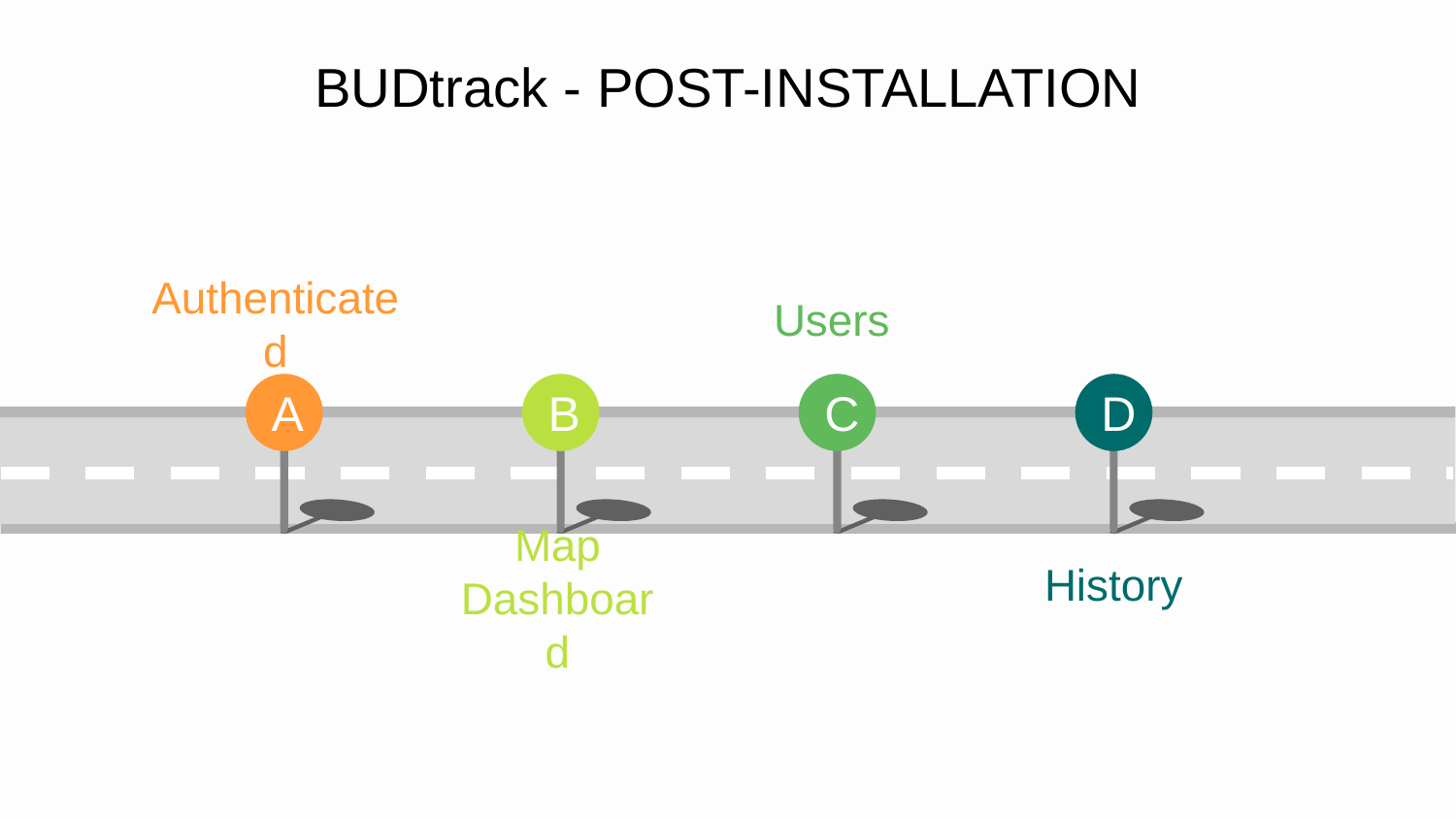

# BUDtrack - POST-INSTALLATION
Users
Authenticated
A

B

C

D

History
Map Dashboard